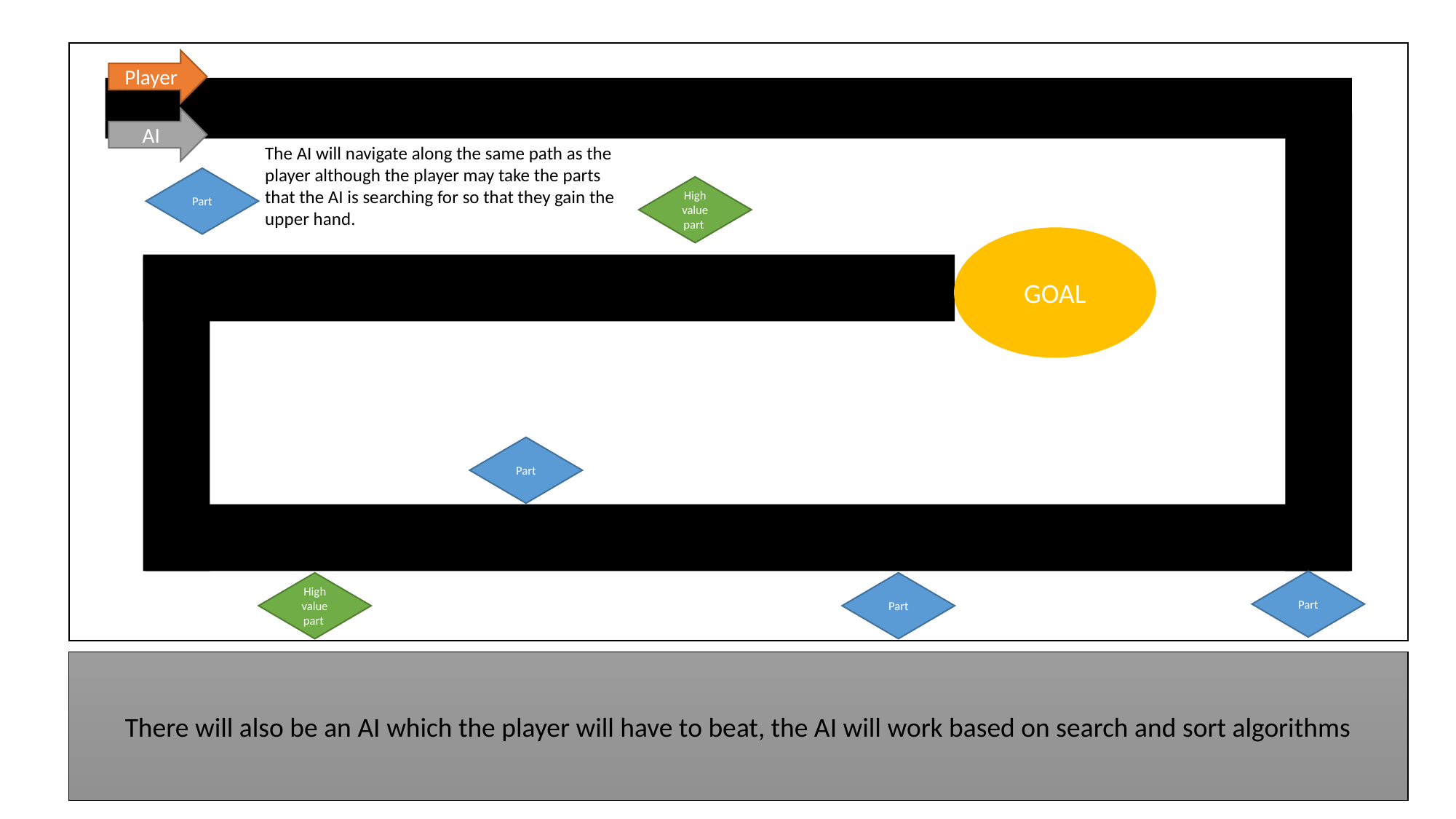

Player

AI
The AI will navigate along the same path as the player although the player may take the parts that the AI is searching for so that they gain the upper hand.
Part
High value part
GOAL

Part

Part
High value part
Part
There will also be an AI which the player will have to beat, the AI will work based on search and sort algorithms